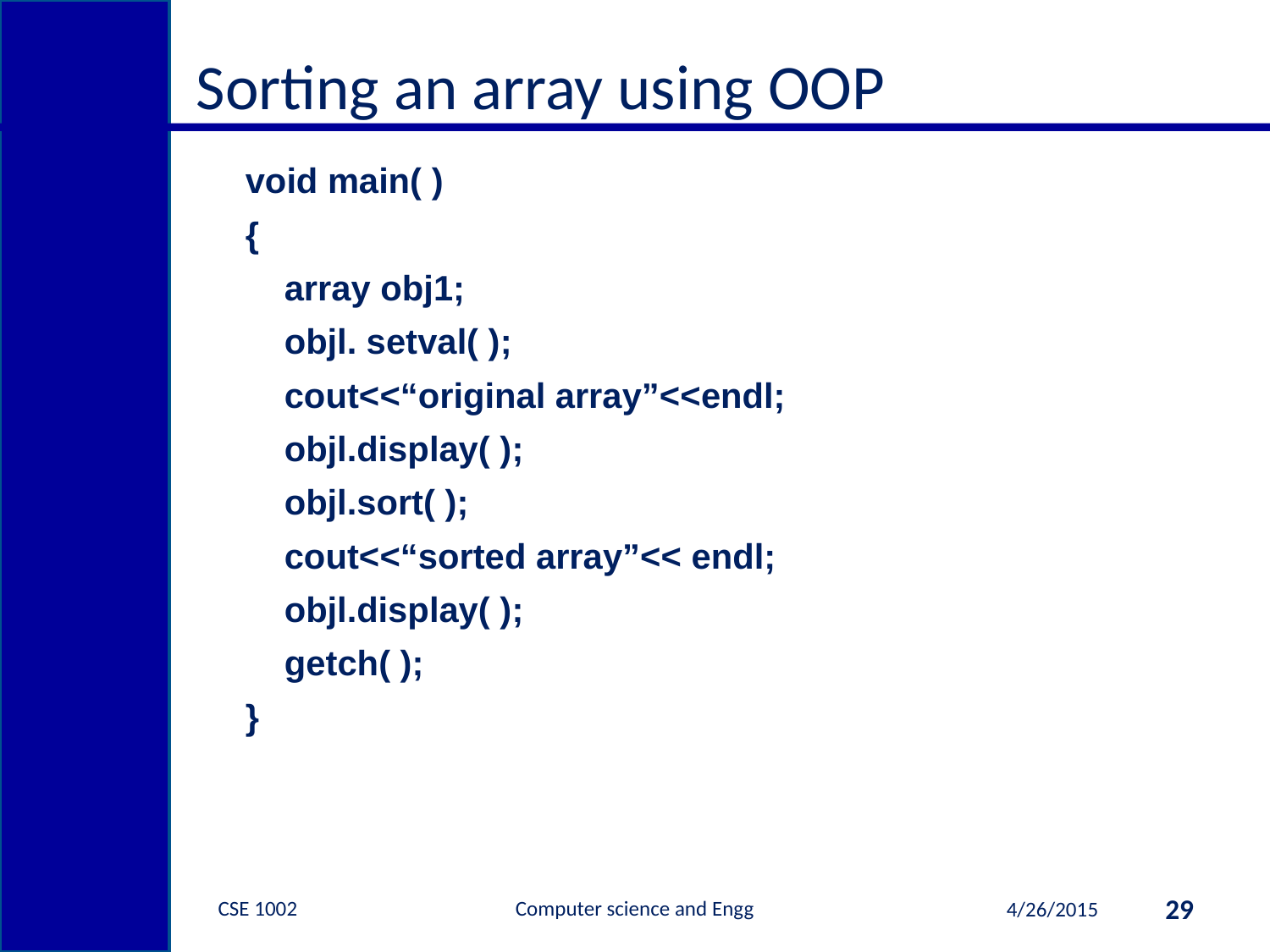

# Sorting an array using OOP
void main( )
{
    array obj1;
    objl. setval( );
    cout<<“original array”<<endl;
    objl.display( );
    objl.sort( );
    cout<<“sorted array”<< endl;
    objl.display( );
    getch( );
}
CSE 1002                                             Computer science and Engg
29
4/26/2015